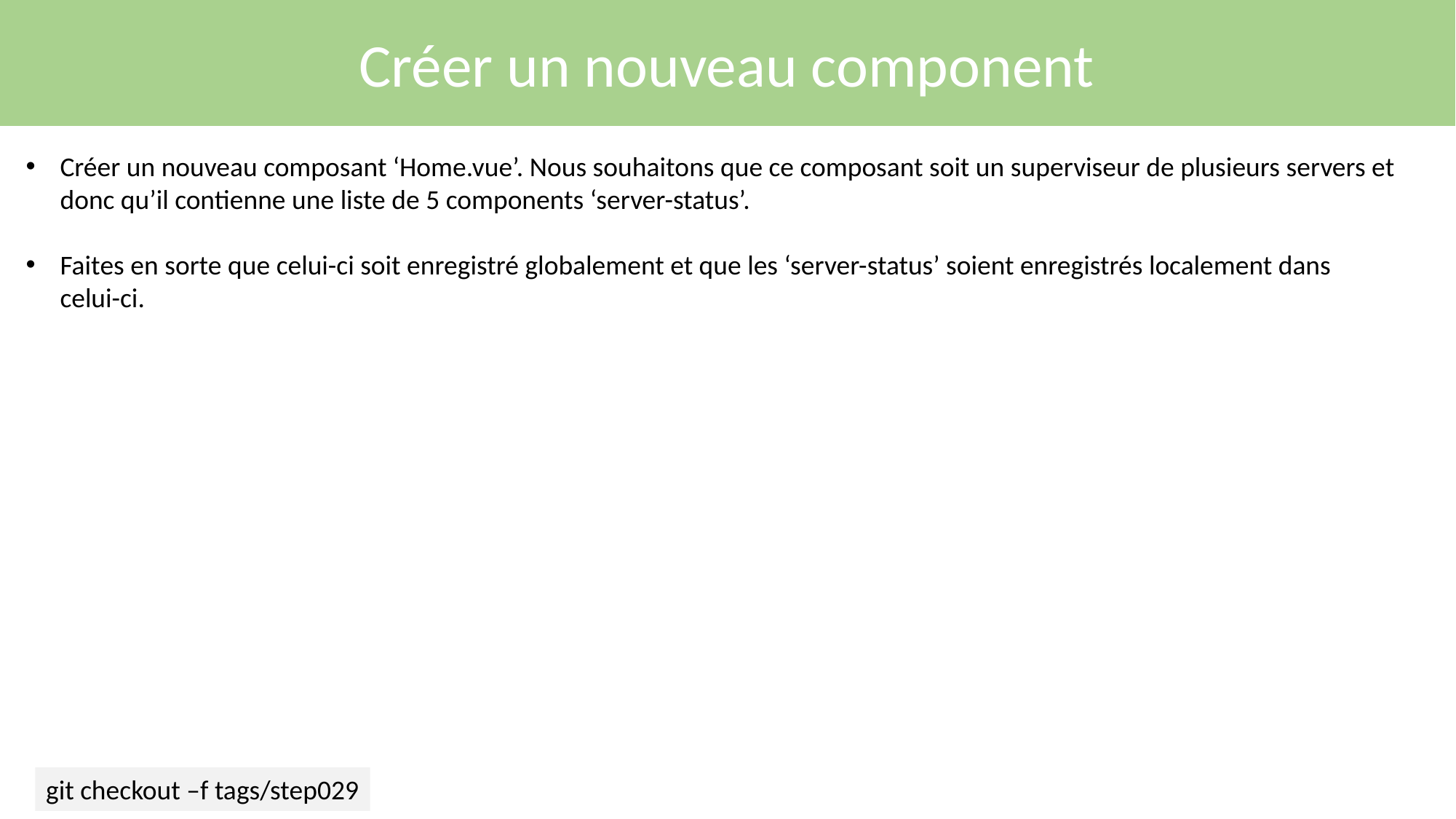

Créer un nouveau component
Créer un nouveau composant ‘Home.vue’. Nous souhaitons que ce composant soit un superviseur de plusieurs servers et donc qu’il contienne une liste de 5 components ‘server-status’.

Faites en sorte que celui-ci soit enregistré globalement et que les ‘server-status’ soient enregistrés localement dans celui-ci.
git checkout –f tags/step029